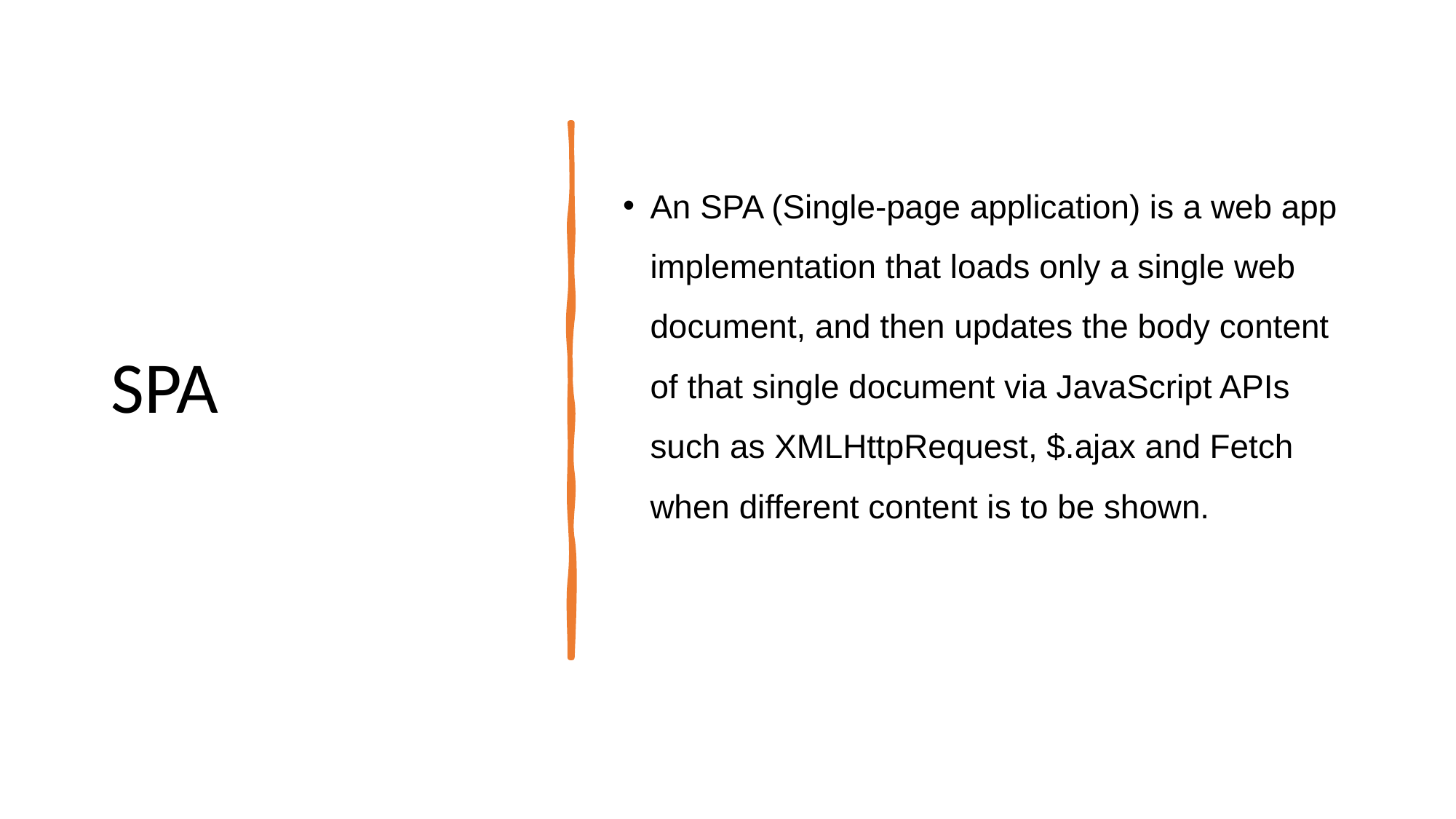

# SPA
An SPA (Single-page application) is a web app implementation that loads only a single web document, and then updates the body content of that single document via JavaScript APIs such as XMLHttpRequest, $.ajax and Fetch when different content is to be shown.